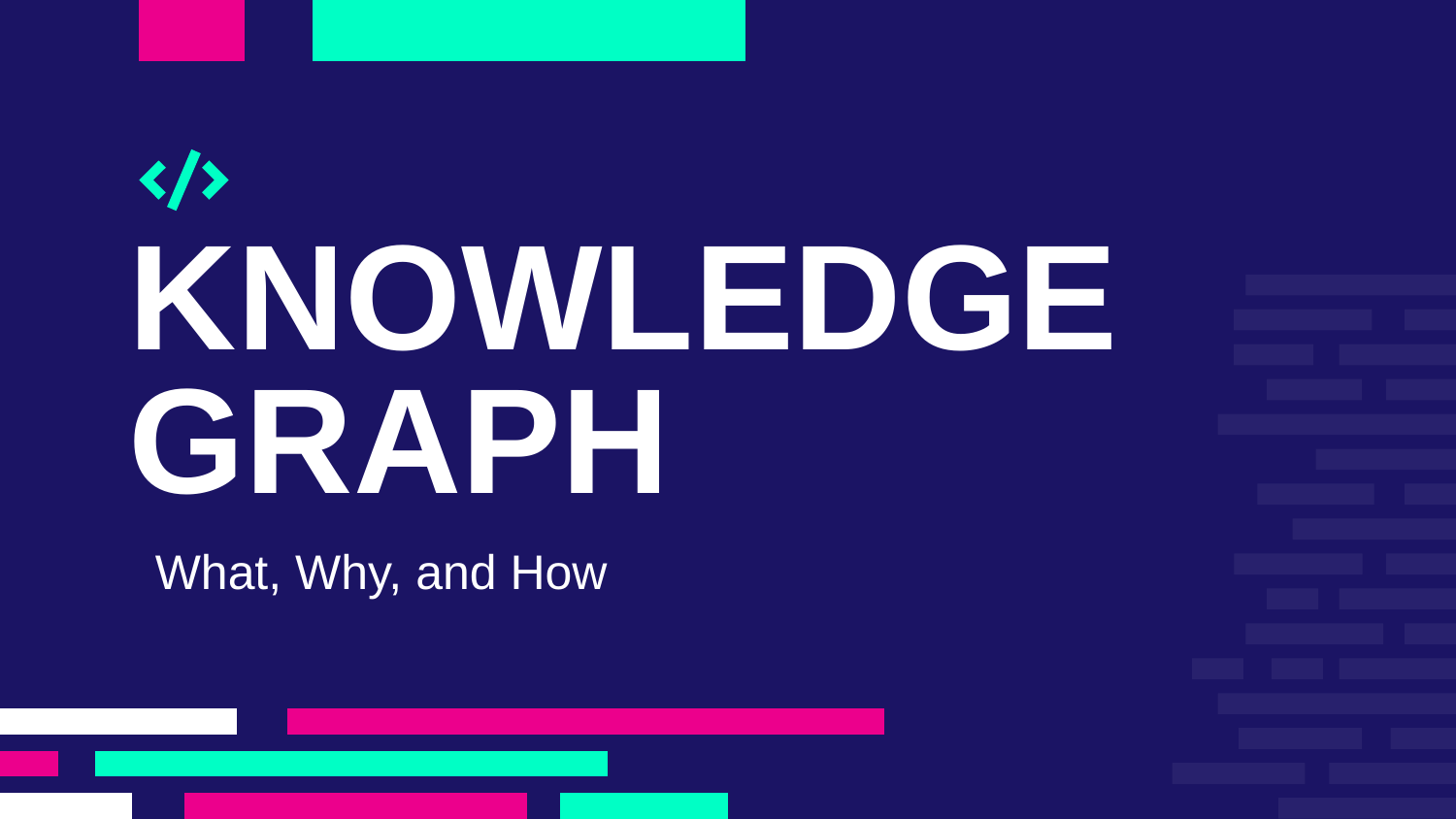

# KNOWLEDGE GRAPH
What, Why, and How